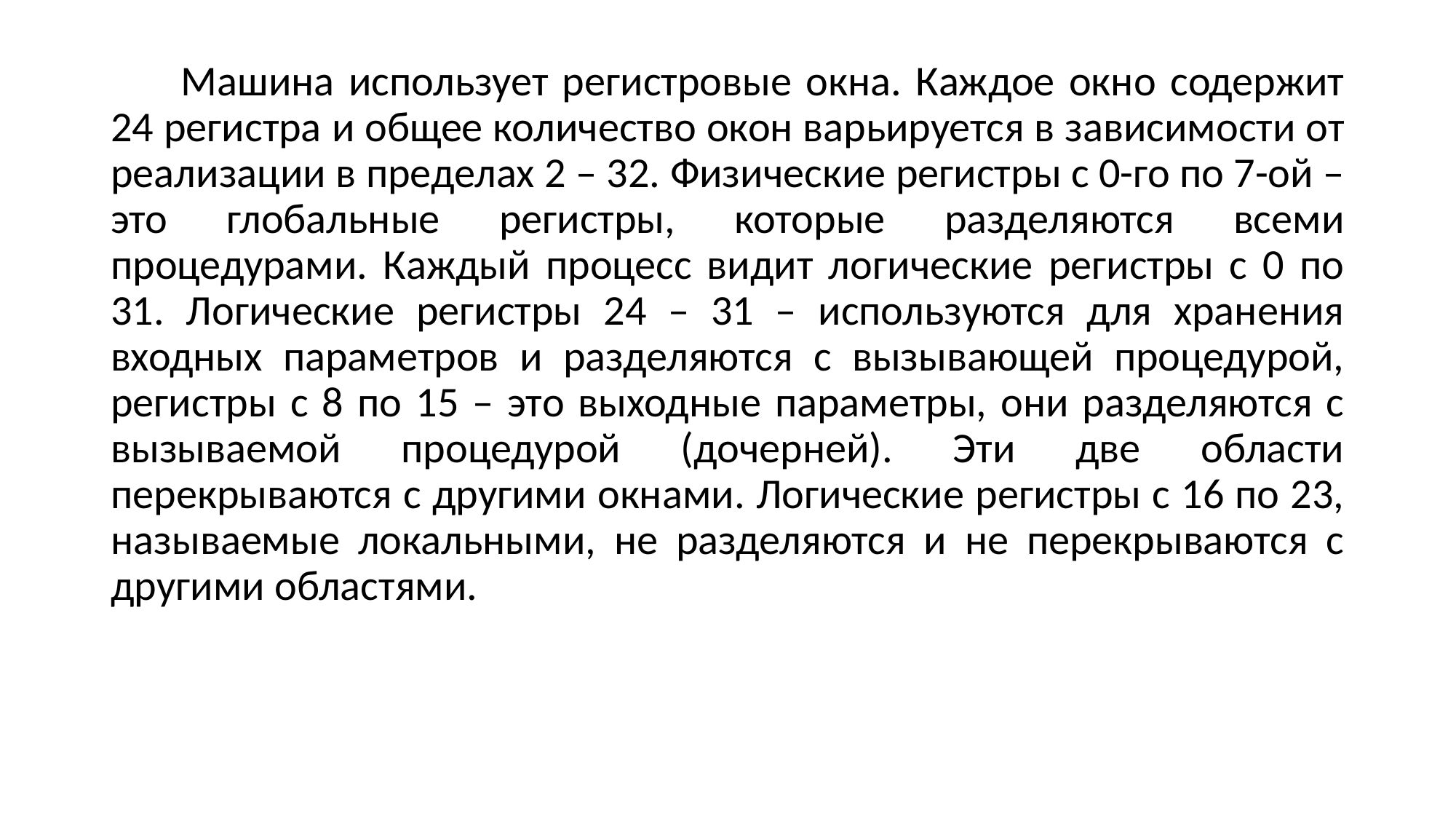

Машина использует регистровые окна. Каждое окно содержит 24 регистра и общее количество окон варьируется в зависимости от реализации в пределах 2 – 32. Физические регистры с 0-го по 7-ой – это глобальные регистры, которые разделяются всеми процедурами. Каждый процесс видит логические регистры с 0 по 31. Логические регистры 24 – 31 – используются для хранения входных параметров и разделяются с вызывающей процедурой, регистры с 8 по 15 – это выходные параметры, они разделяются с вызываемой процедурой (дочерней). Эти две области перекрываются с другими окнами. Логические регистры с 16 по 23, называемые локальными, не разделяются и не перекрываются с другими областями.